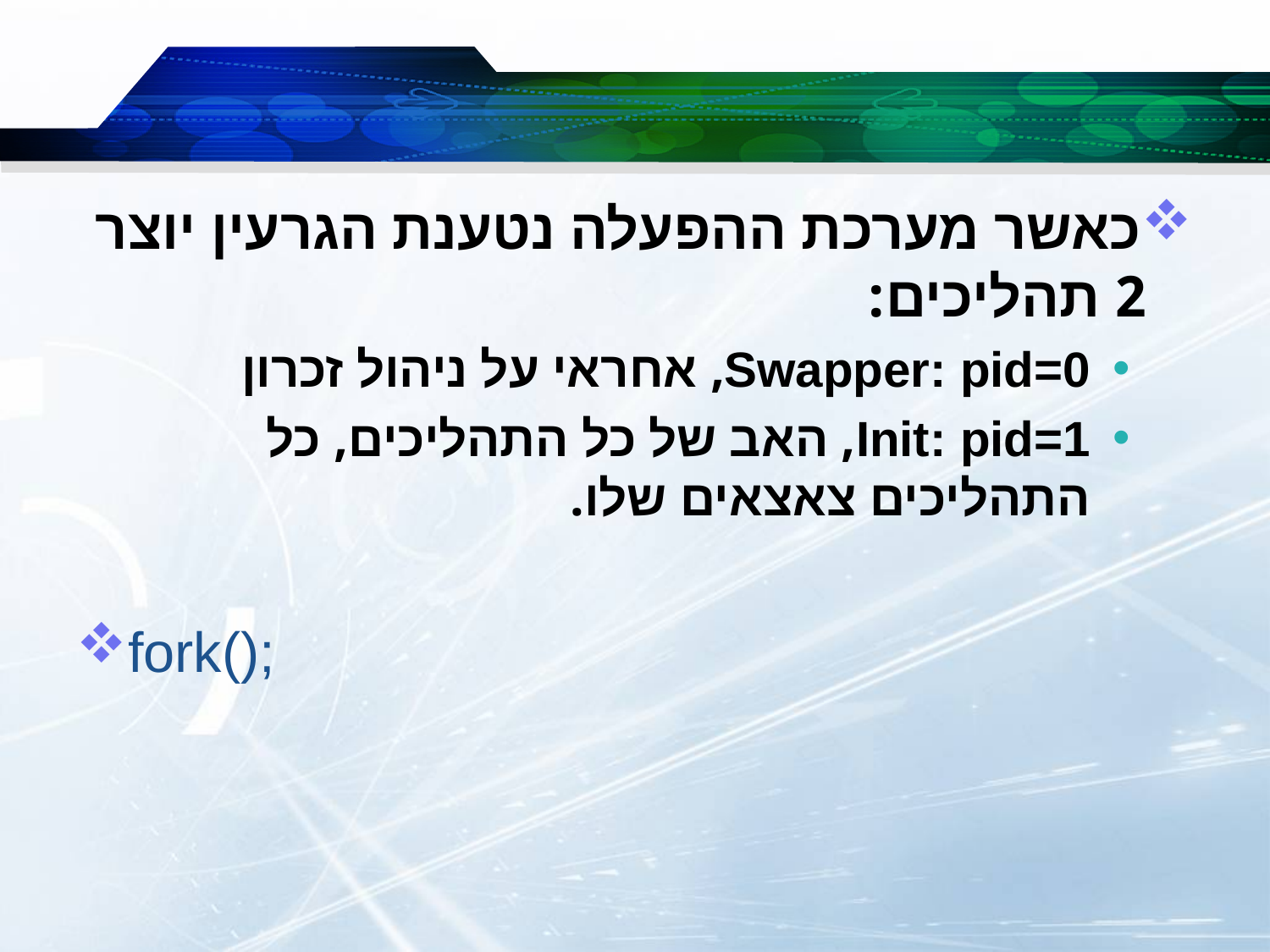

#
כאשר מערכת ההפעלה נטענת הגרעין יוצר 2 תהליכים:
Swapper: pid=0, אחראי על ניהול זכרון
Init: pid=1, האב של כל התהליכים, כל התהליכים צאצאים שלו.

fork();